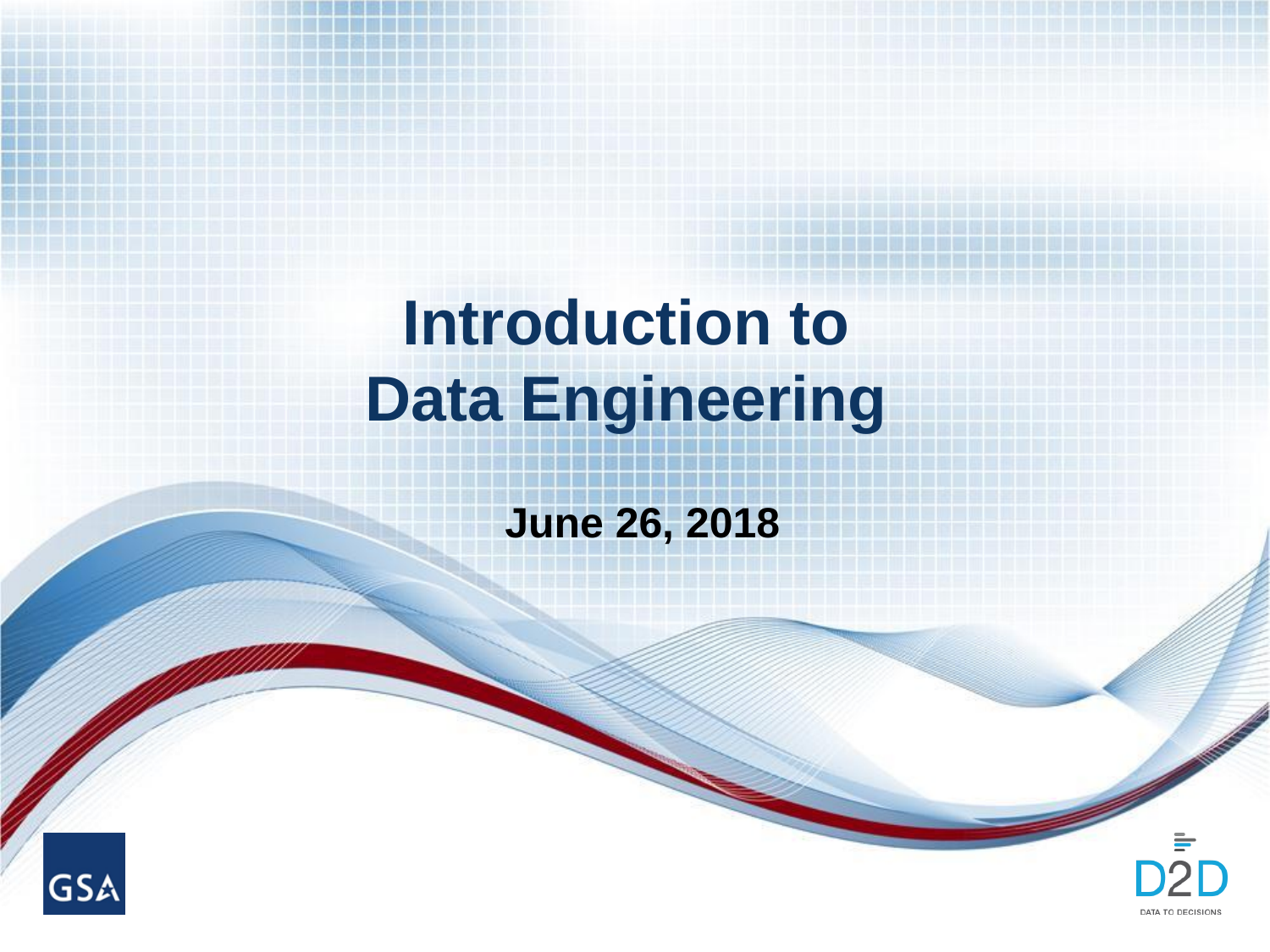

Introduction to
Data Engineering

June 26, 2018